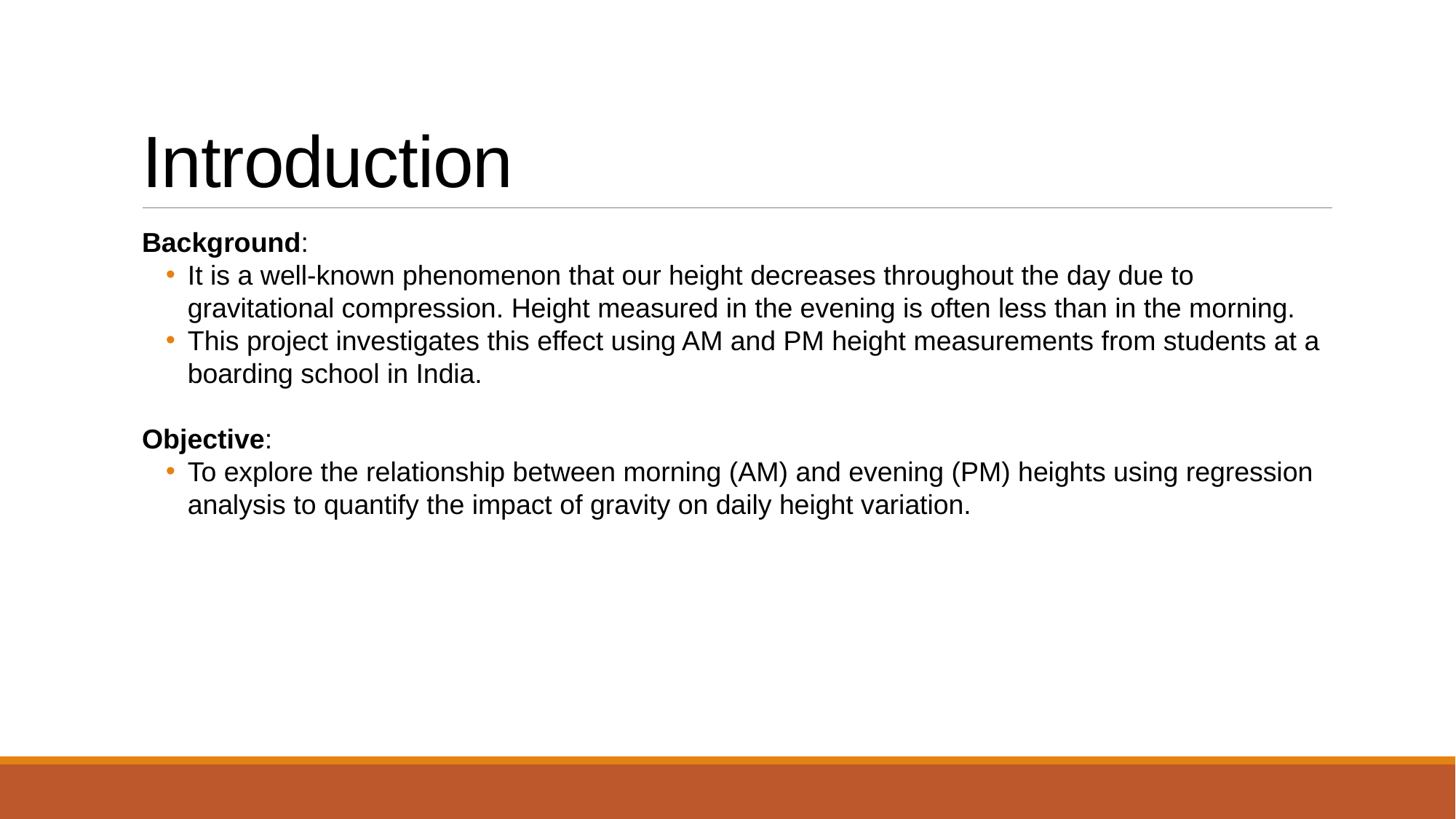

# Introduction
Background:
It is a well-known phenomenon that our height decreases throughout the day due to gravitational compression. Height measured in the evening is often less than in the morning.
This project investigates this effect using AM and PM height measurements from students at a boarding school in India.

Objective:
To explore the relationship between morning (AM) and evening (PM) heights using regression analysis to quantify the impact of gravity on daily height variation.